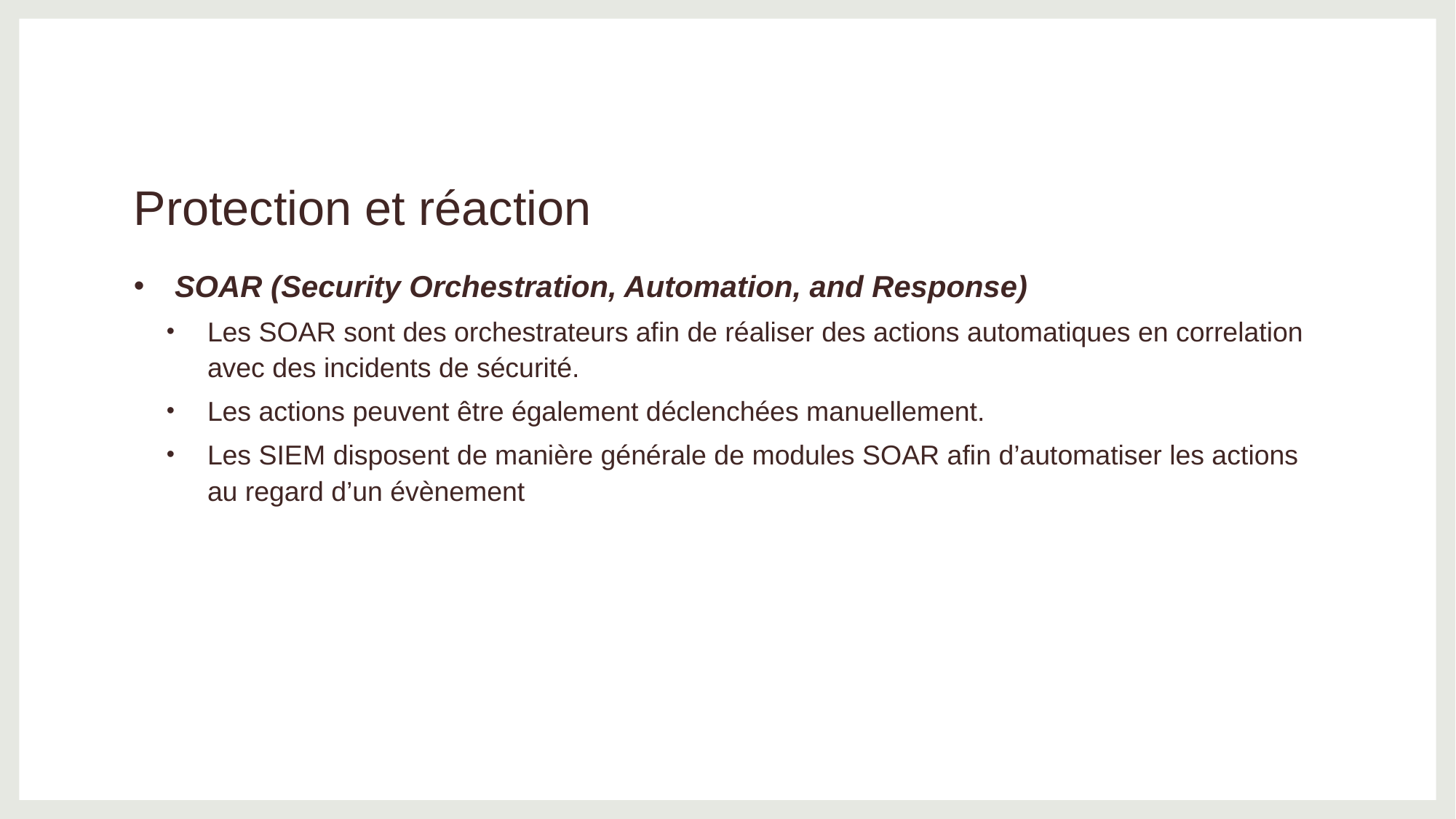

# Protection et réaction
SOAR (Security Orchestration, Automation, and Response)
Les SOAR sont des orchestrateurs afin de réaliser des actions automatiques en correlation avec des incidents de sécurité.
Les actions peuvent être également déclenchées manuellement.
Les SIEM disposent de manière générale de modules SOAR afin d’automatiser les actions au regard d’un évènement